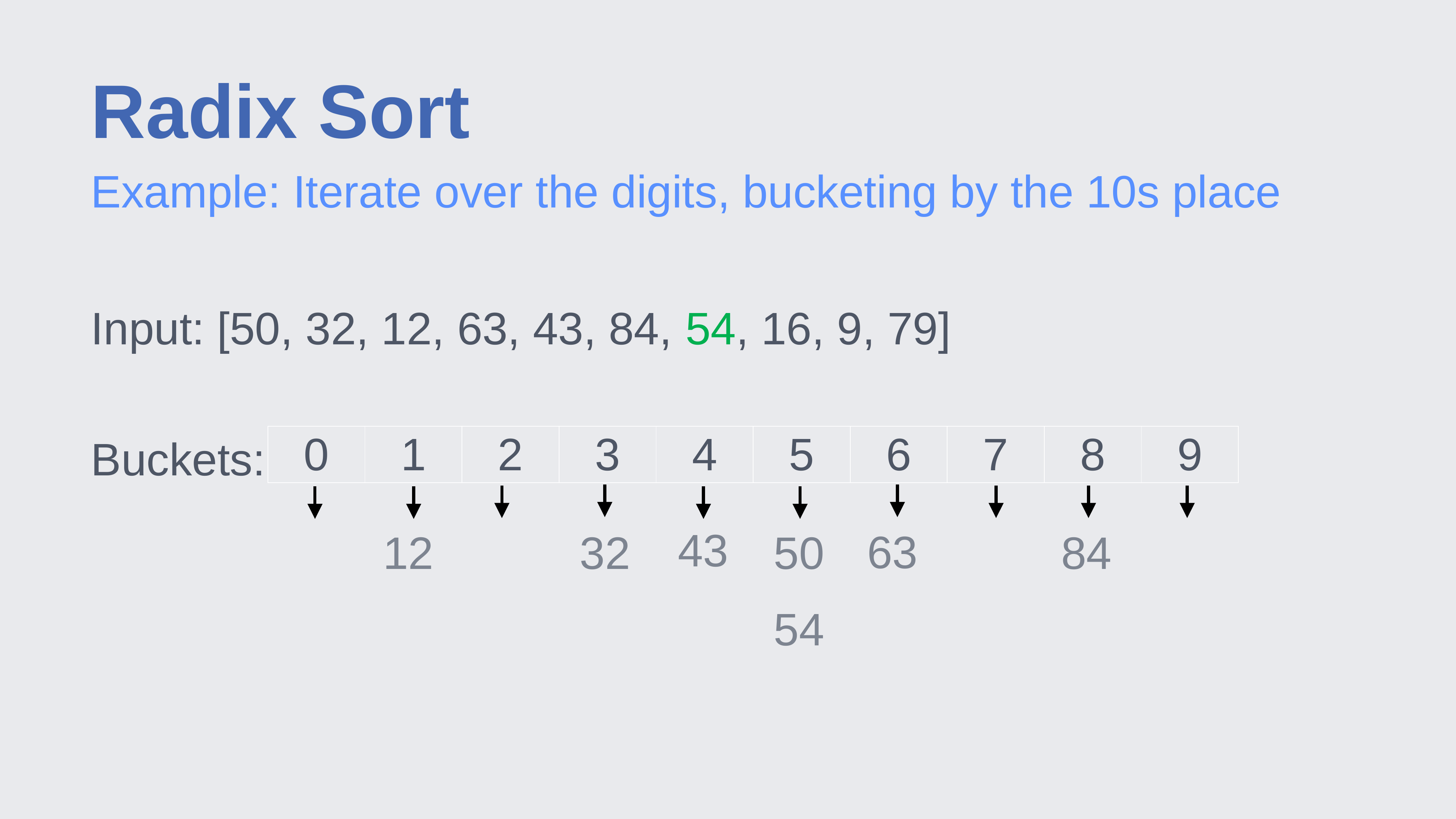

# Radix Sort
Example: Iterate over the digits, bucketing by the 10s place

Input: [50, 32, 12, 63, 43, 84, 54, 16, 9, 79]

Buckets:

| 0 | 1 | 2 | 3 | 4 | 5 | 6 | 7 | 8 | 9 |
| --- | --- | --- | --- | --- | --- | --- | --- | --- | --- |
43
63
12
32
50
84
54